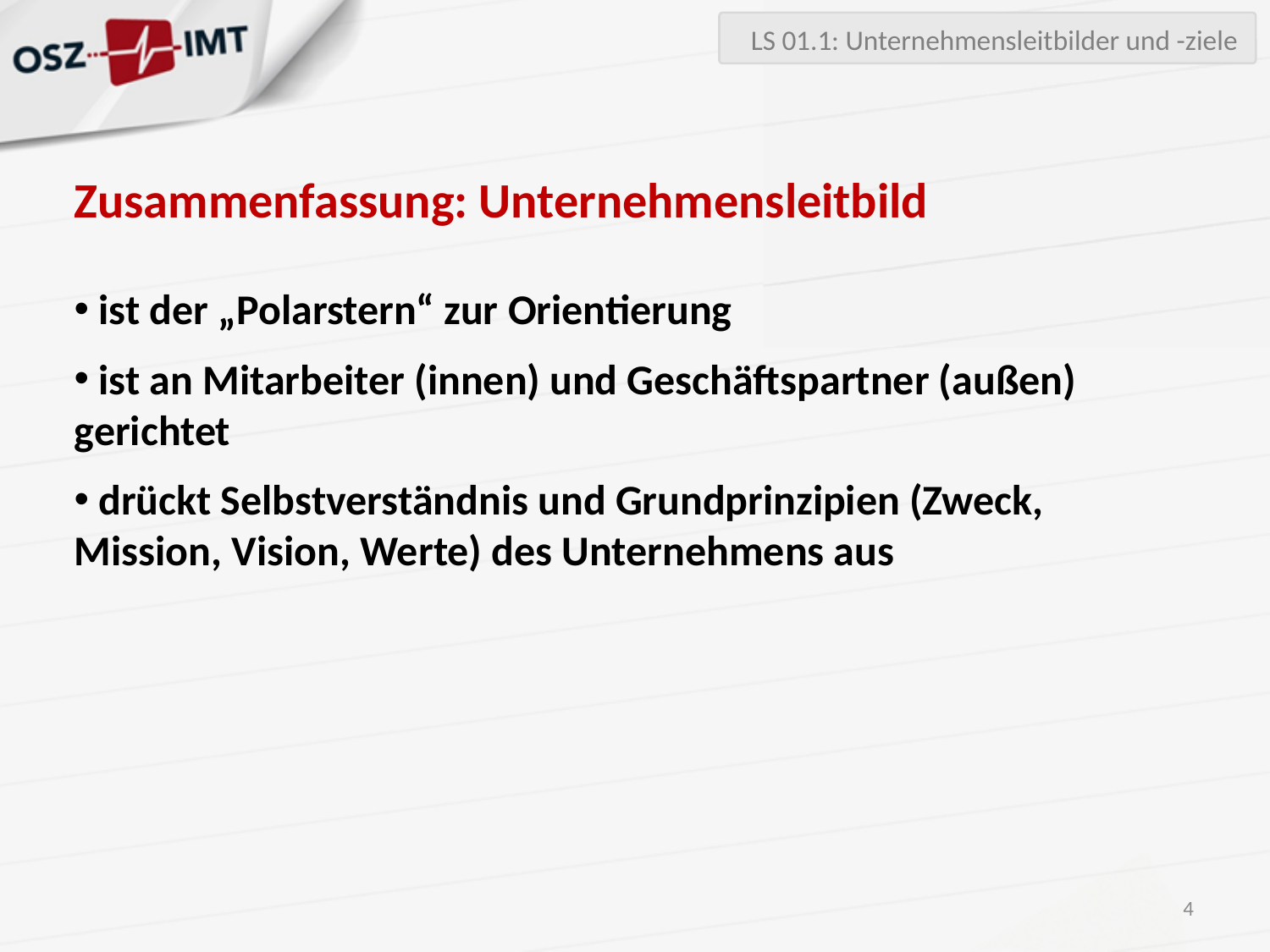

LS 01.1: Unternehmensleitbilder und -ziele
# Zusammenfassung: Unternehmensleitbild
 ist der „Polarstern“ zur Orientierung
 ist an Mitarbeiter (innen) und Geschäftspartner (außen) gerichtet
 drückt Selbstverständnis und Grundprinzipien (Zweck, Mission, Vision, Werte) des Unternehmens aus

4